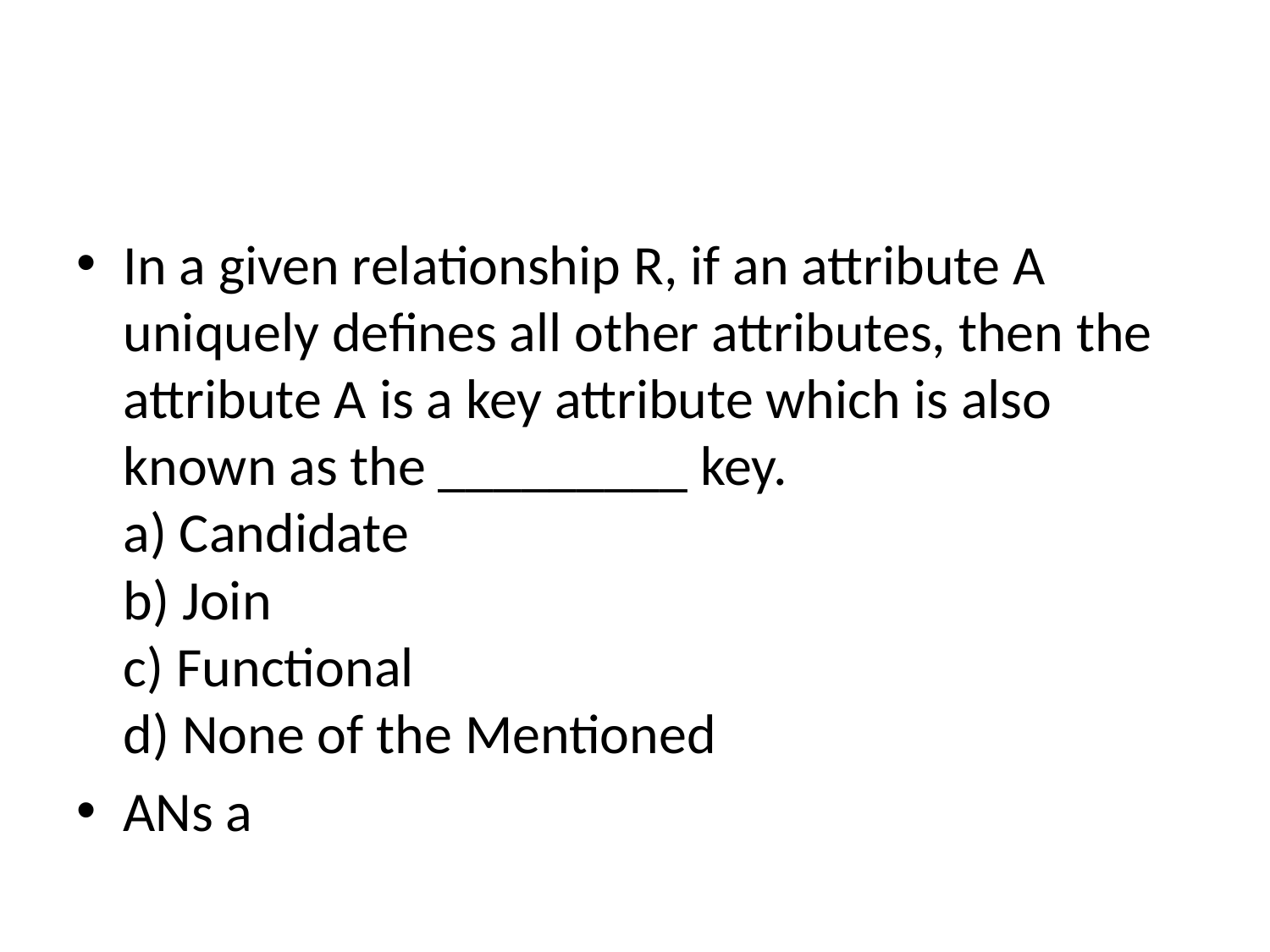

#
In a given relationship R, if an attribute A uniquely defines all other attributes, then the attribute A is a key attribute which is also known as the _________ key.
a) Candidate
b) Join
c) Functional
d) None of the Mentioned
ANs a